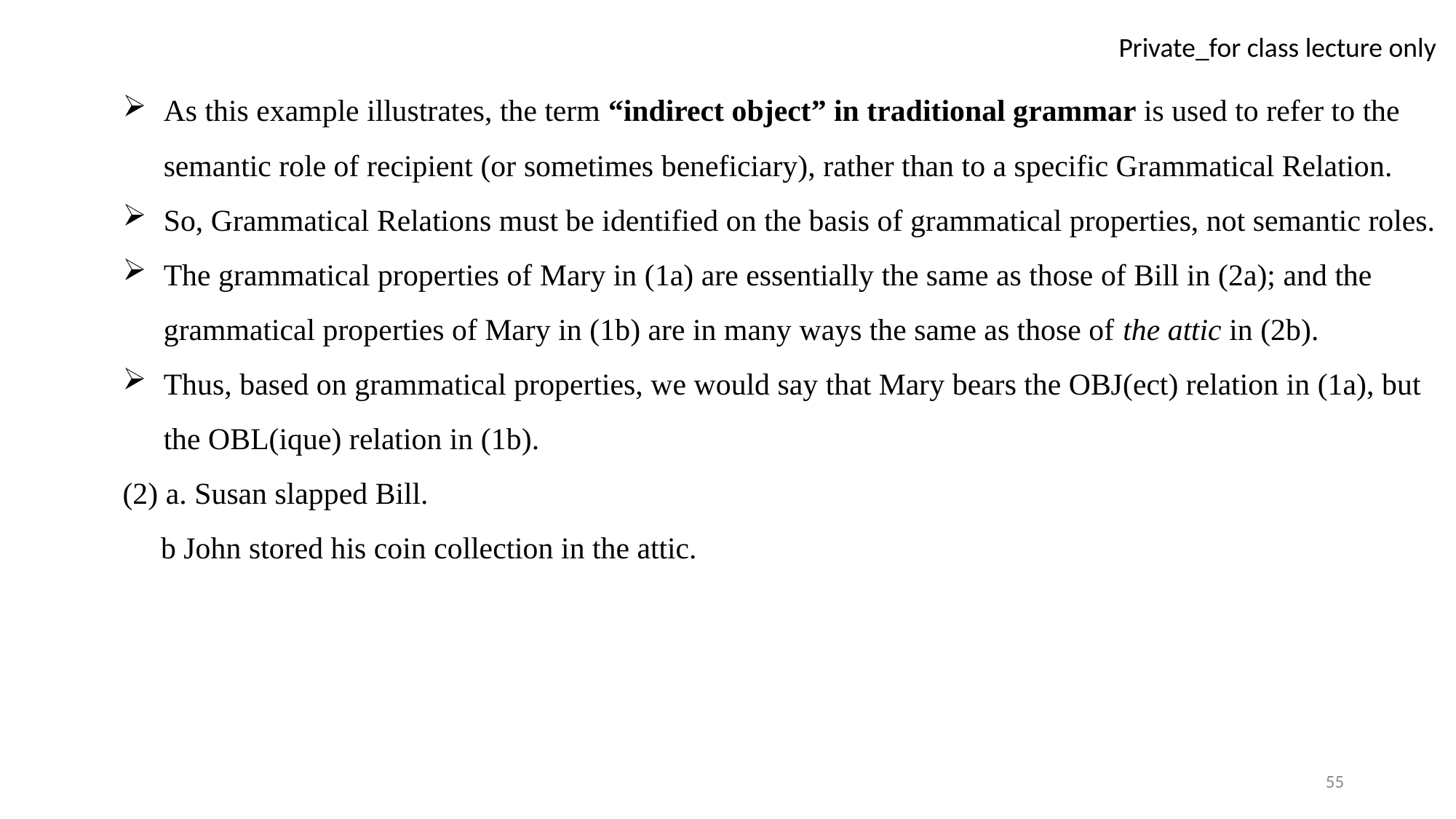

As this example illustrates, the term “indirect object” in traditional grammar is used to refer to the semantic role of recipient (or sometimes beneficiary), rather than to a specific Grammatical Relation.
So, Grammatical Relations must be identified on the basis of grammatical properties, not semantic roles.
The grammatical properties of Mary in (1a) are essentially the same as those of Bill in (2a); and the grammatical properties of Mary in (1b) are in many ways the same as those of the attic in (2b).
Thus, based on grammatical properties, we would say that Mary bears the OBJ(ect) relation in (1a), but the OBL(ique) relation in (1b).
(2) a. Susan slapped Bill.
     b John stored his coin collection in the attic.

55